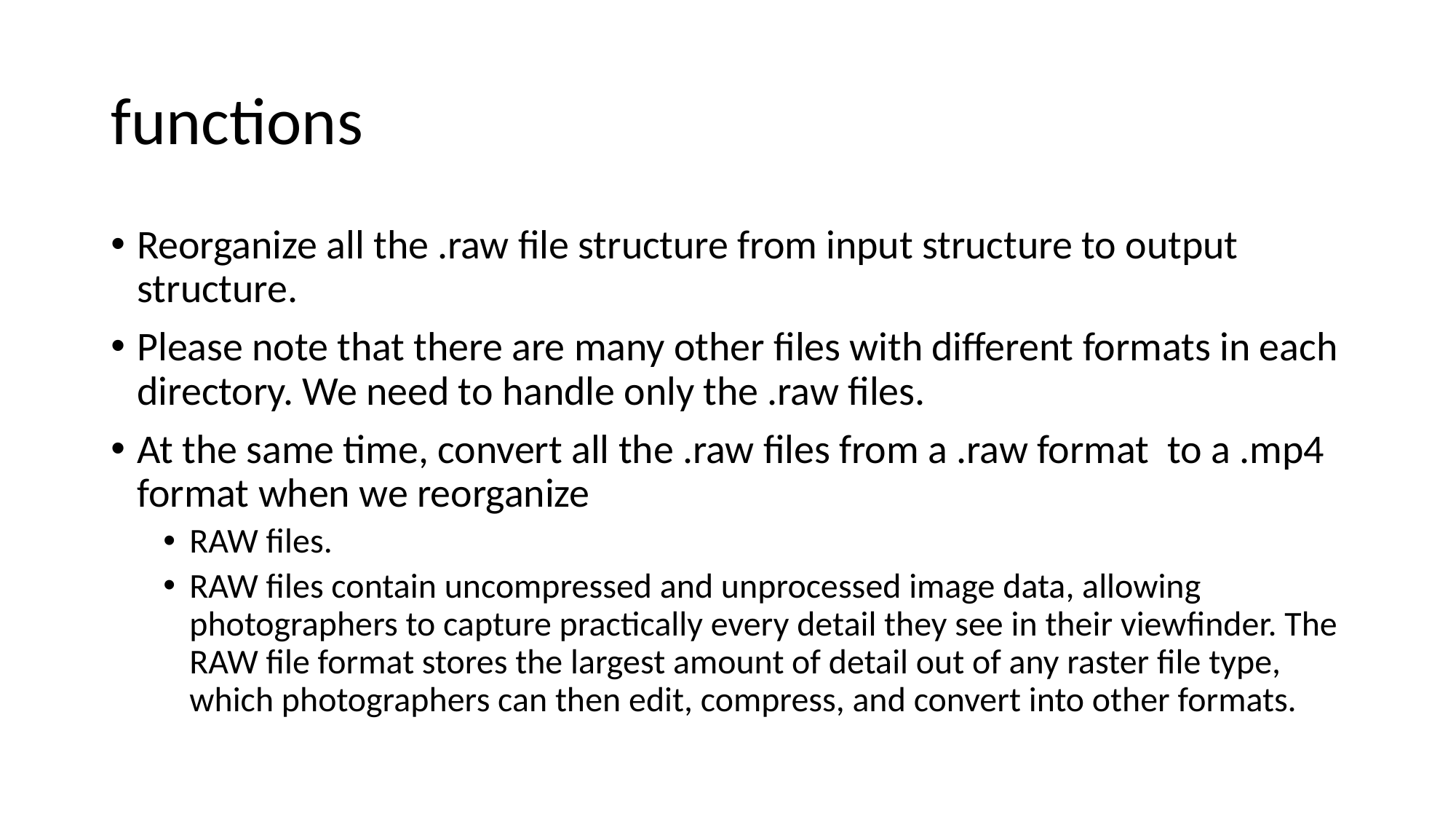

# functions
Reorganize all the .raw file structure from input structure to output structure.
Please note that there are many other files with different formats in each directory. We need to handle only the .raw files.
At the same time, convert all the .raw files from a .raw format  to a .mp4 format when we reorganize
RAW files.
RAW files contain uncompressed and unprocessed image data, allowing photographers to capture practically every detail they see in their viewfinder. The RAW file format stores the largest amount of detail out of any raster file type, which photographers can then edit, compress, and convert into other formats.